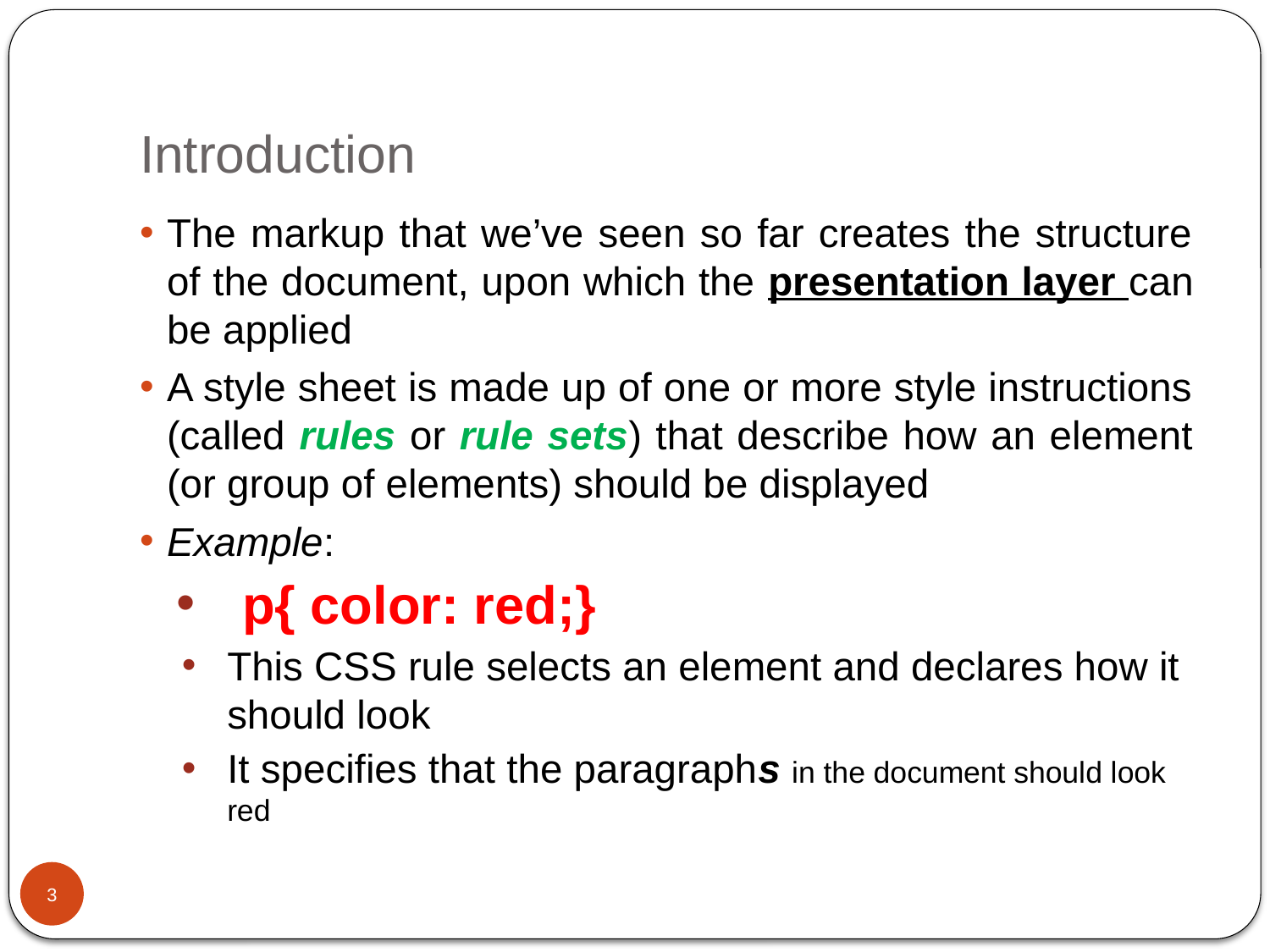

# Introduction
The markup that we’ve seen so far creates the structure of the document, upon which the presentation layer can be applied
A style sheet is made up of one or more style instructions (called rules or rule sets) that describe how an element (or group of elements) should be displayed
Example:
p{ color: red;}
This CSS rule selects an element and declares how it should look
It specifies that the paragraphs in the document should look red

3